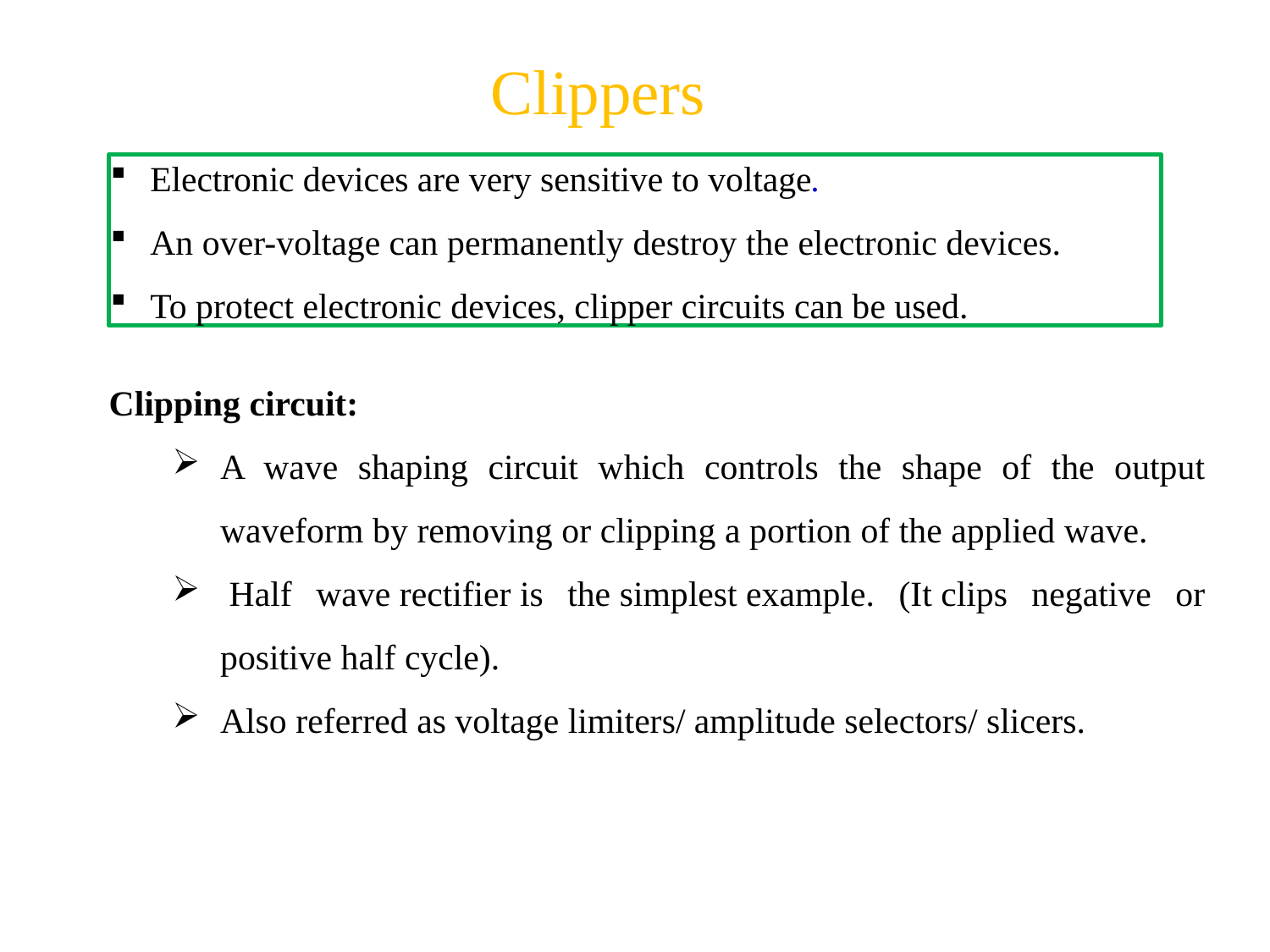

# Clippers
Electronic devices are very sensitive to voltage.
An over-voltage can permanently destroy the electronic devices.
To protect electronic devices, clipper circuits can be used.
Clipping circuit:
A wave shaping circuit which controls the shape of the output waveform by removing or clipping a portion of the applied wave.
 Half wave rectifier is the simplest example. (It clips negative or positive half cycle).
Also referred as voltage limiters/ amplitude selectors/ slicers.